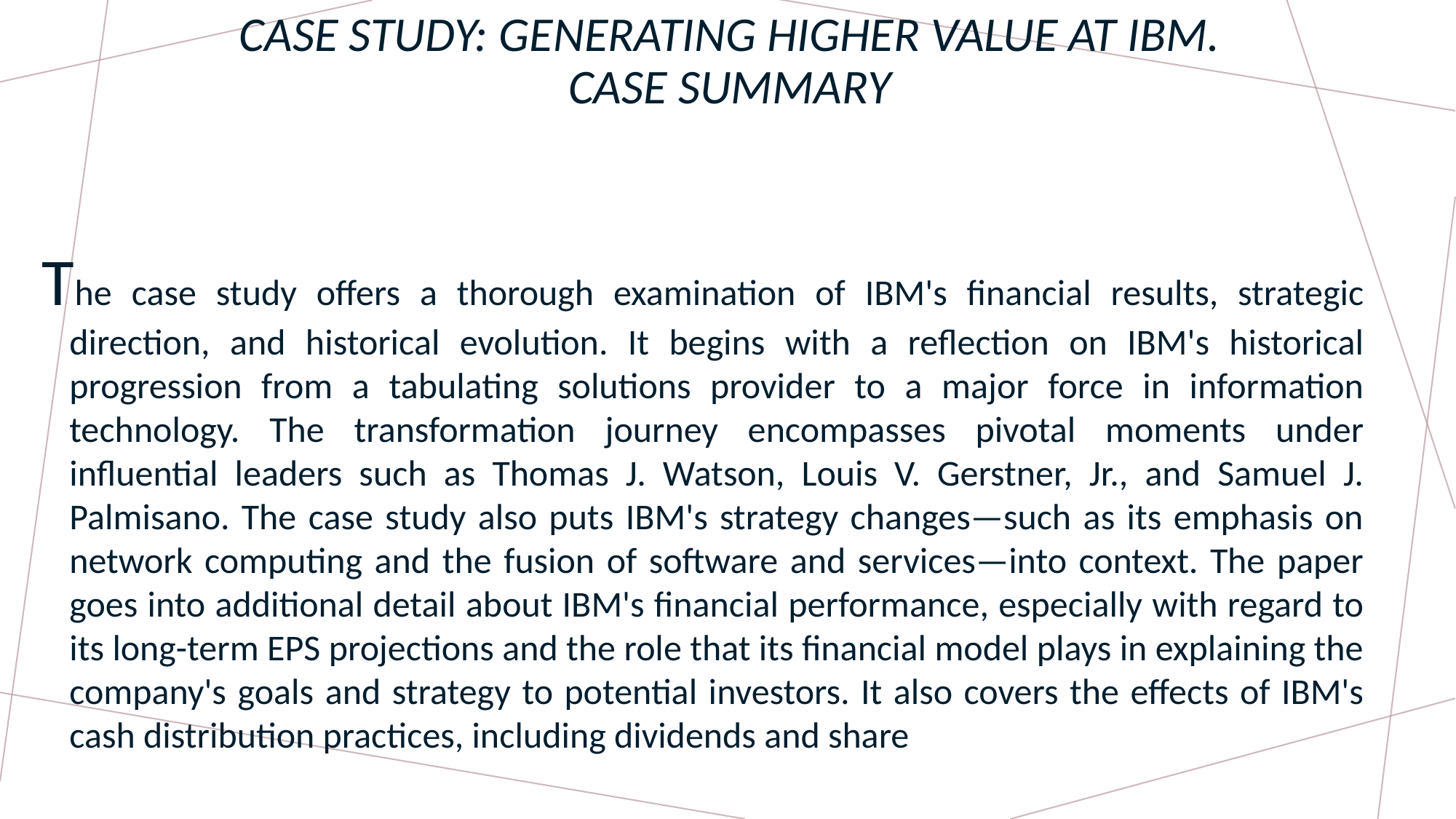

# CASE study: Generating higher value at IBM. Case summary
The case study offers a thorough examination of IBM's financial results, strategic direction, and historical evolution. It begins with a reflection on IBM's historical progression from a tabulating solutions provider to a major force in information technology. The transformation journey encompasses pivotal moments under influential leaders such as Thomas J. Watson, Louis V. Gerstner, Jr., and Samuel J. Palmisano. The case study also puts IBM's strategy changes—such as its emphasis on network computing and the fusion of software and services—into context. The paper goes into additional detail about IBM's financial performance, especially with regard to its long-term EPS projections and the role that its financial model plays in explaining the company's goals and strategy to potential investors. It also covers the effects of IBM's cash distribution practices, including dividends and share